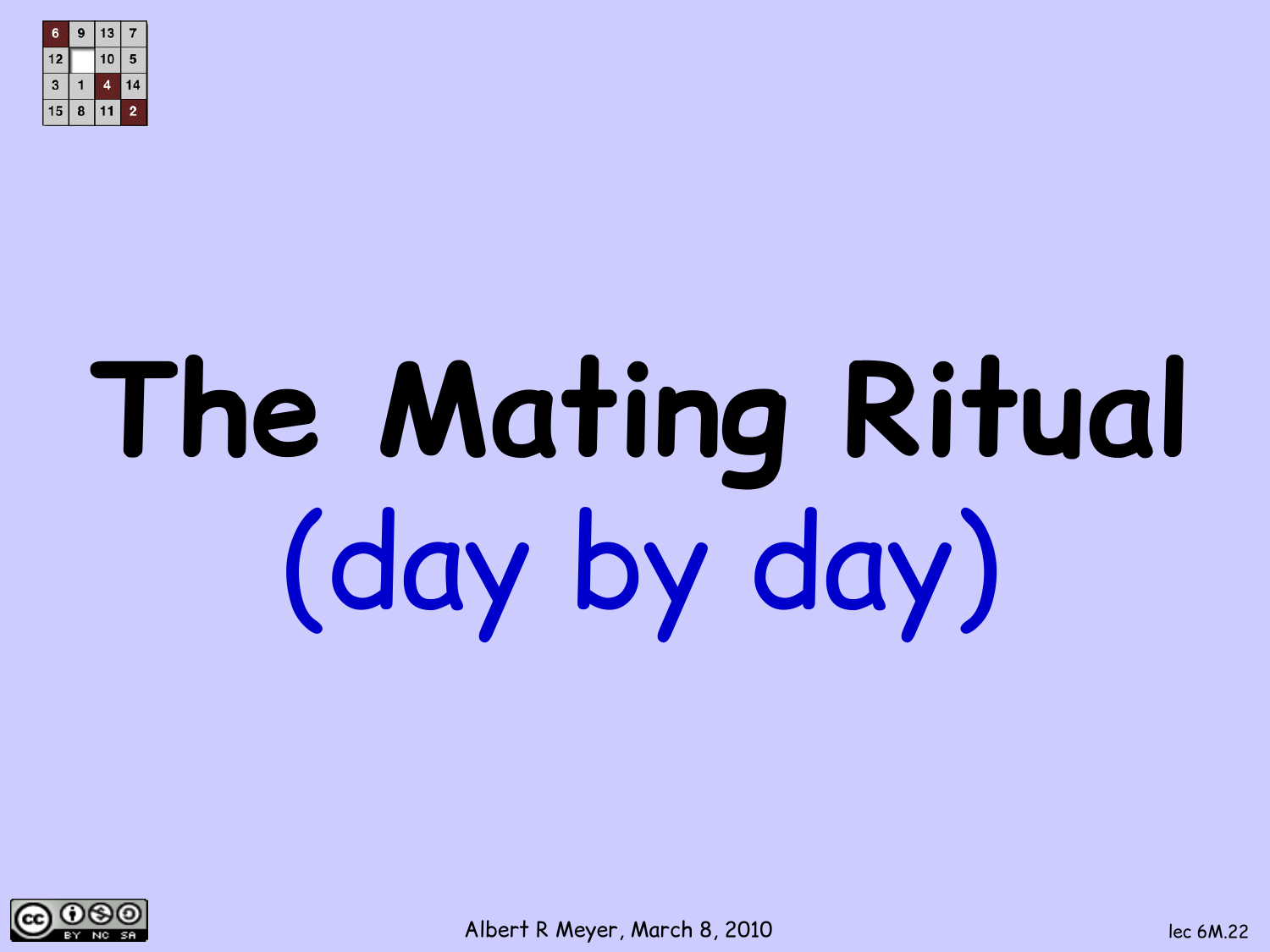

The Mating Ritual
(day by day)
lec 6M.22